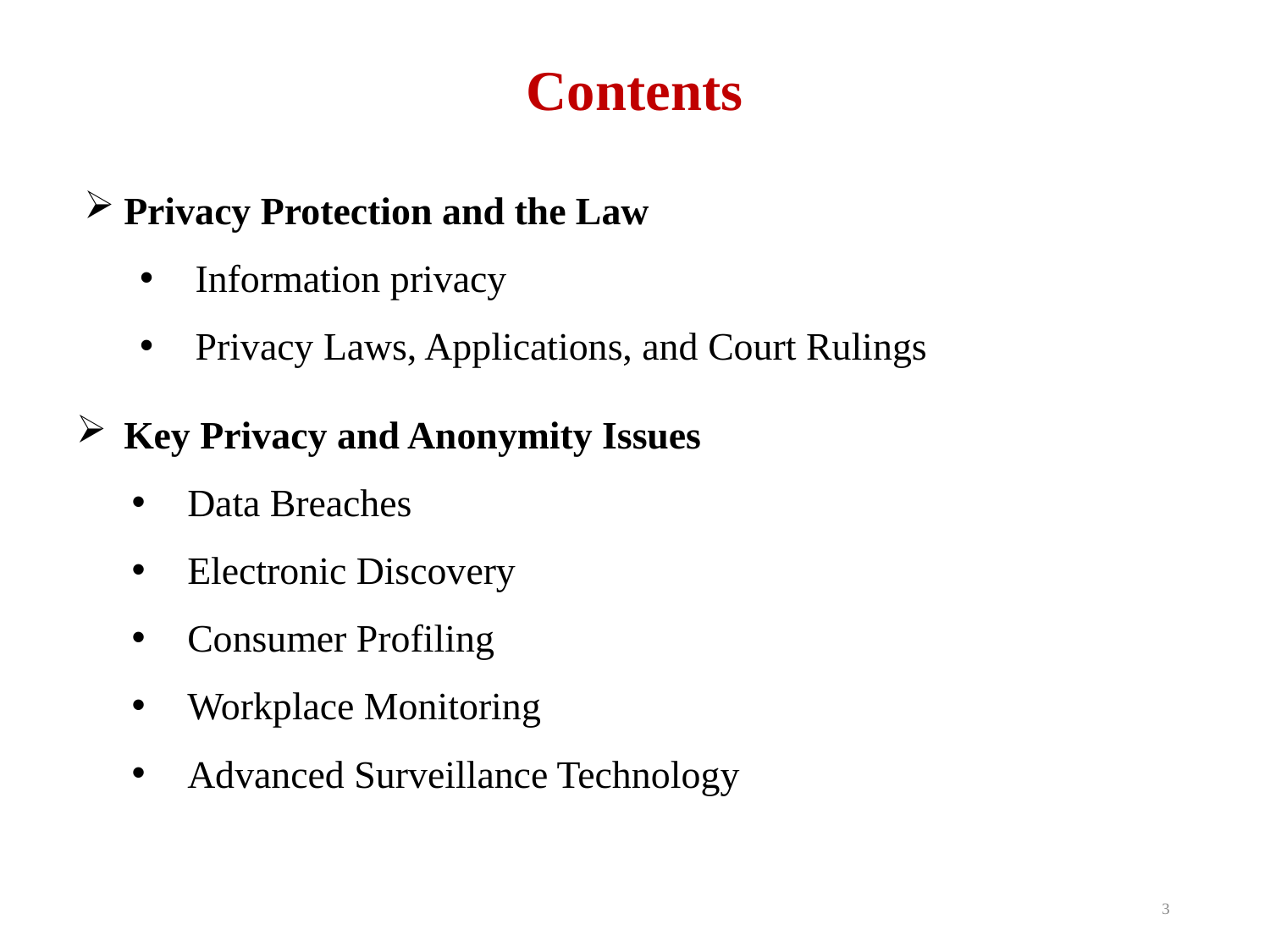

# Contents
Privacy Protection and the Law
Information privacy
Privacy Laws, Applications, and Court Rulings
Key Privacy and Anonymity Issues
Data Breaches
Electronic Discovery
Consumer Profiling
Workplace Monitoring
Advanced Surveillance Technology

3